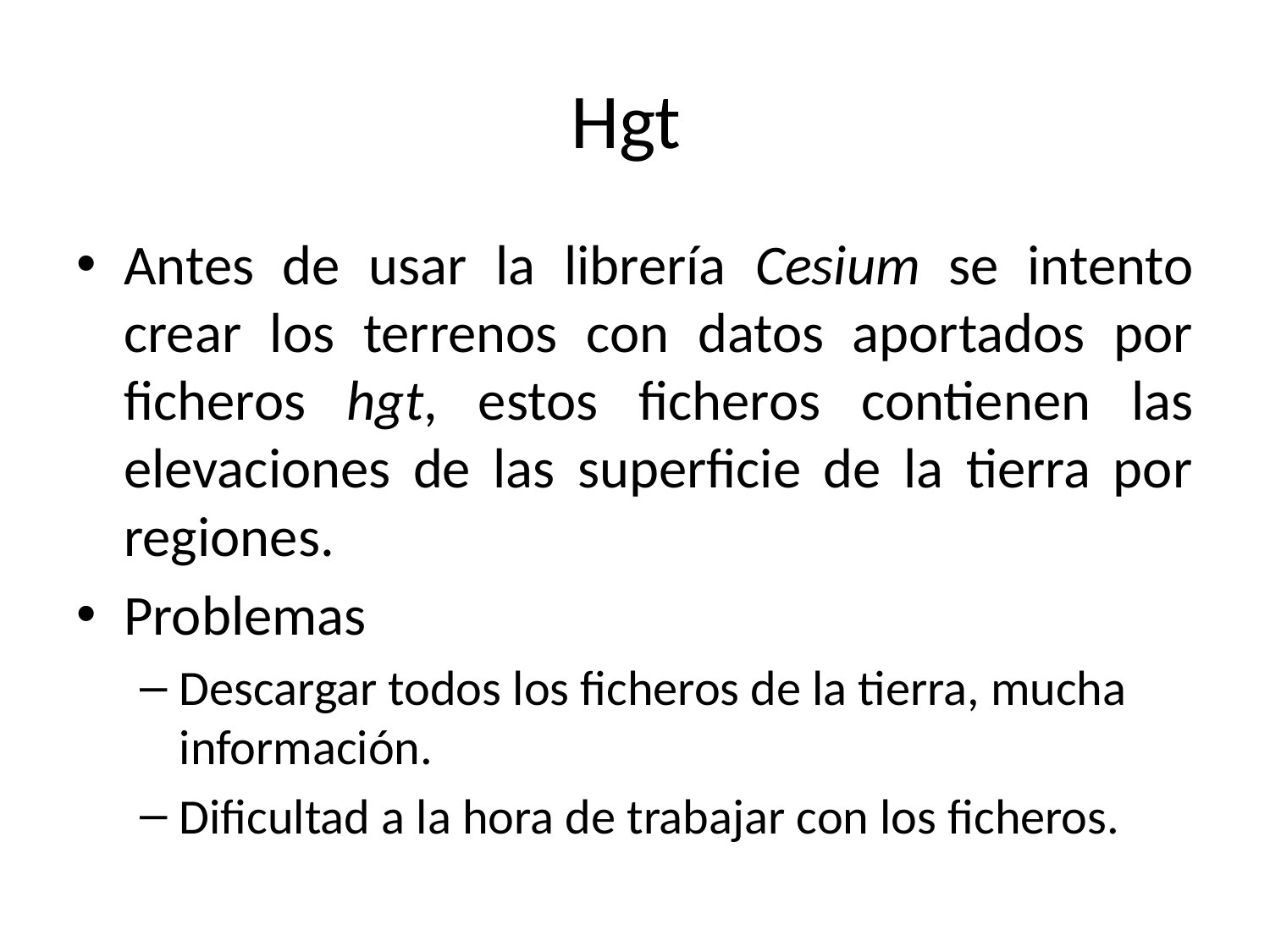

# Hgt
Antes de usar la librería Cesium se intento crear los terrenos con datos aportados por ficheros hgt, estos ficheros contienen las elevaciones de las superficie de la tierra por regiones.
Problemas
Descargar todos los ficheros de la tierra, mucha información.
Dificultad a la hora de trabajar con los ficheros.